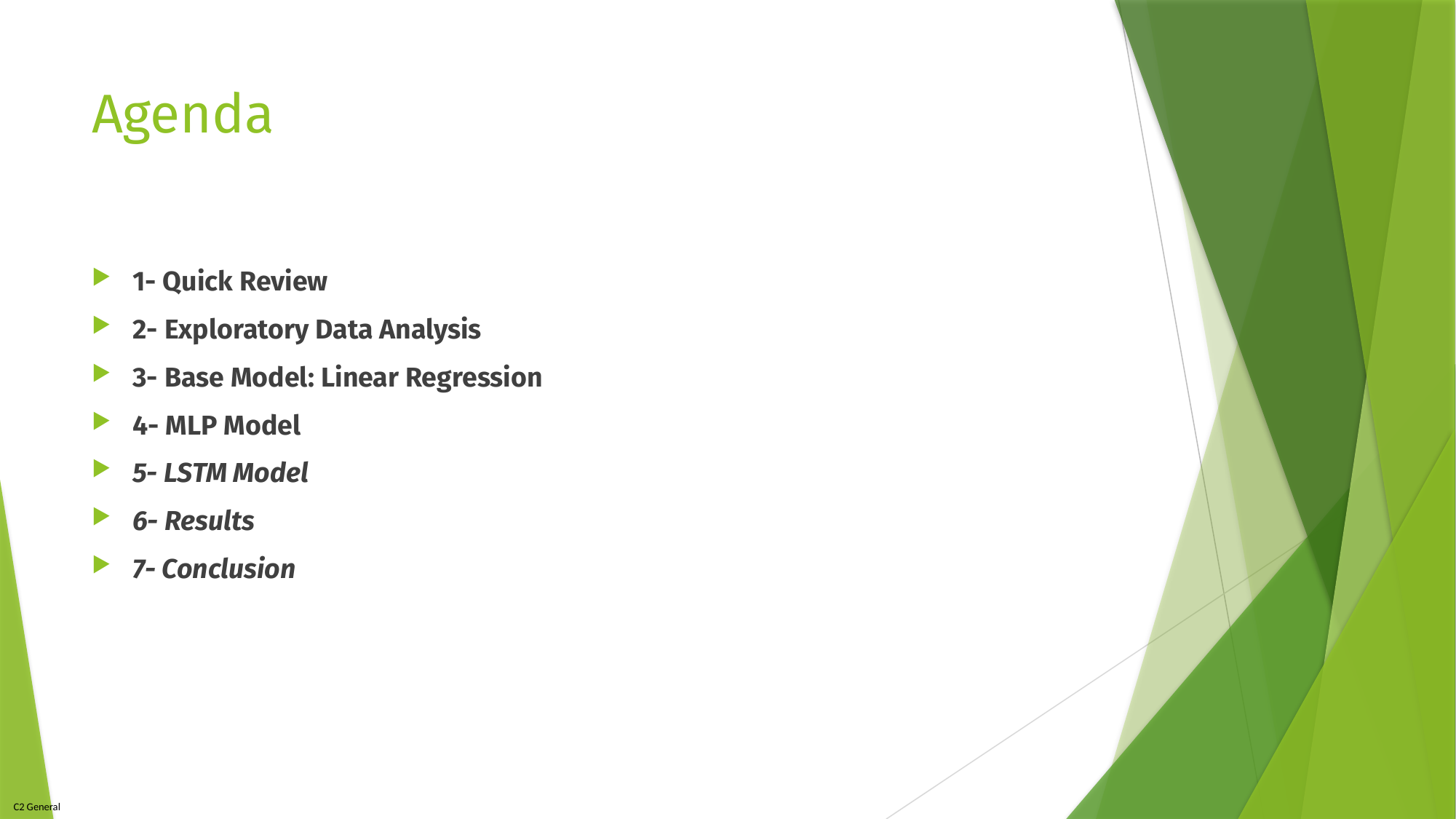

# Agenda
1- Quick Review
2- Exploratory Data Analysis
3- Base Model: Linear Regression
4- MLP Model
5- LSTM Model
6- Results
7- Conclusion